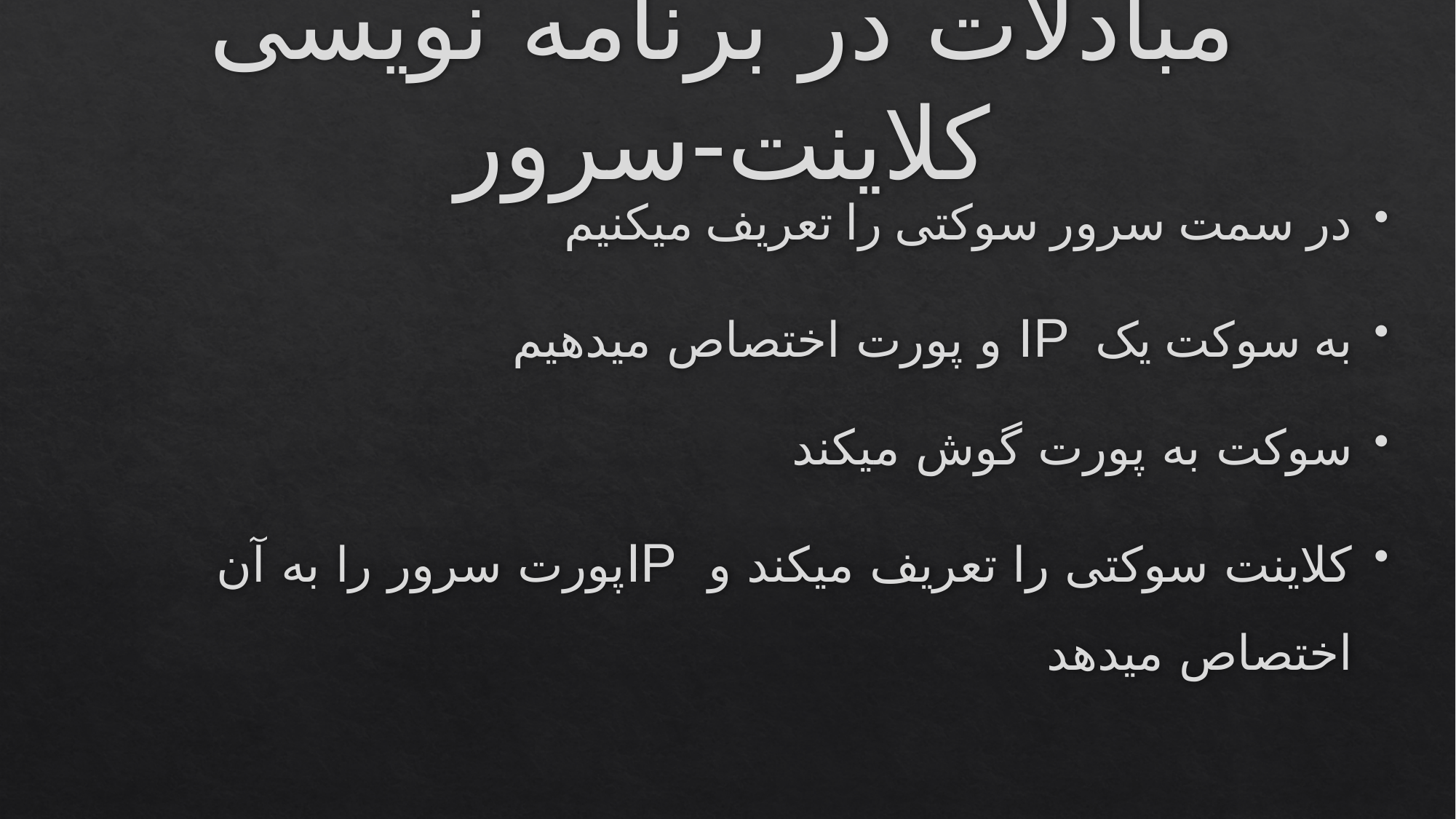

# مبادلات در برنامه نویسی کلاینت-سرور
در سمت سرور سوکتی را تعریف میکنیم
به سوکت یک  IP و پورت اختصاص میدهیم
سوکت به پورت گوش میکند
کلاینت سوکتی را تعریف میکند و  IPپورت سرور را به آن اختصاص میدهد